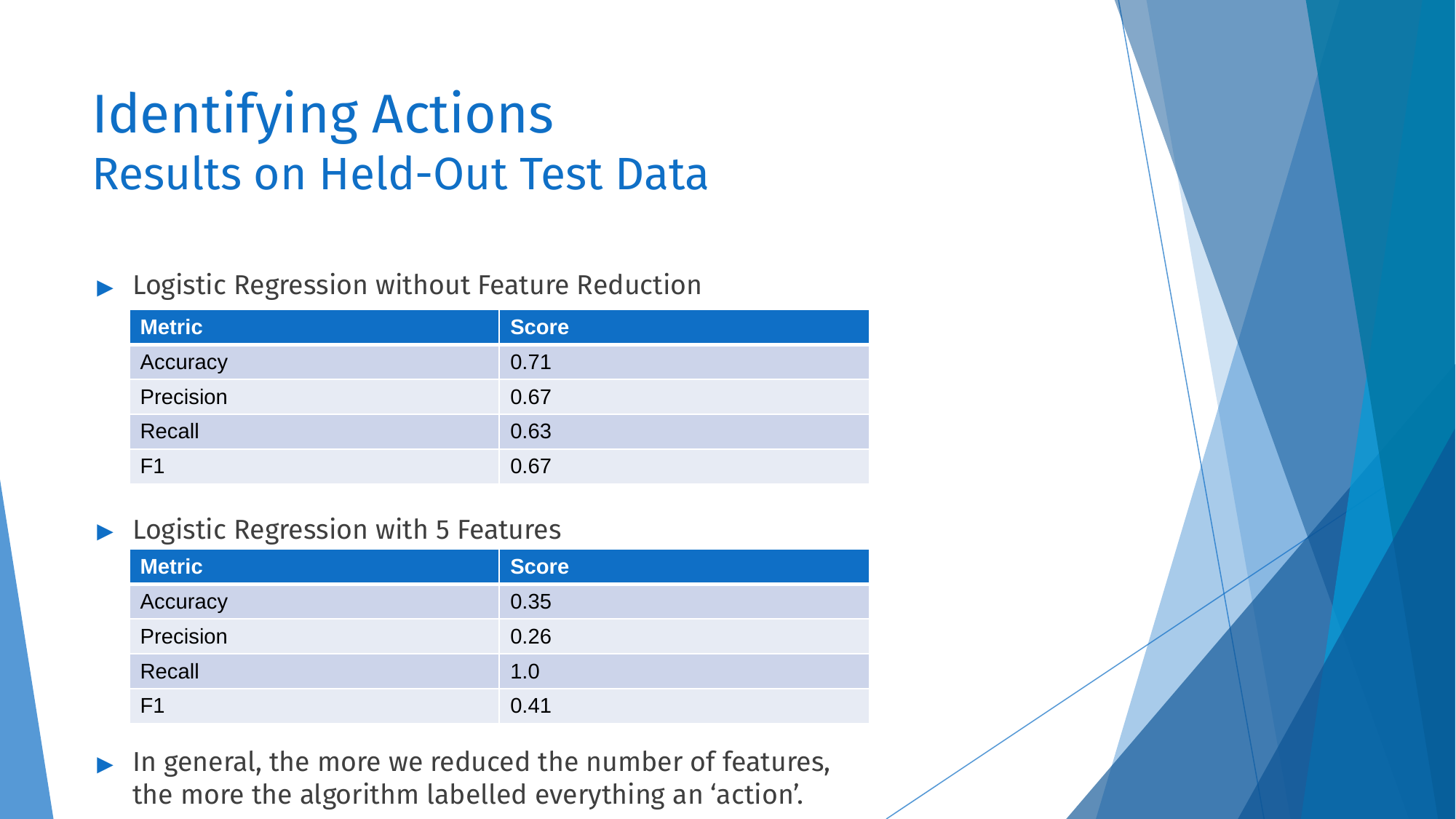

# Identifying Actions
Results on Held-Out Test Data
Logistic Regression without Feature Reduction

Logistic Regression with 5 Features

In general, the more we reduced the number of features,
the more the algorithm labelled everything an ‘action’.
| Metric | Score |
| --- | --- |
| Accuracy | 0.71 |
| Precision | 0.67 |
| Recall | 0.63 |
| F1 | 0.67 |
| Metric | Score |
| --- | --- |
| Accuracy | 0.35 |
| Precision | 0.26 |
| Recall | 1.0 |
| F1 | 0.41 |